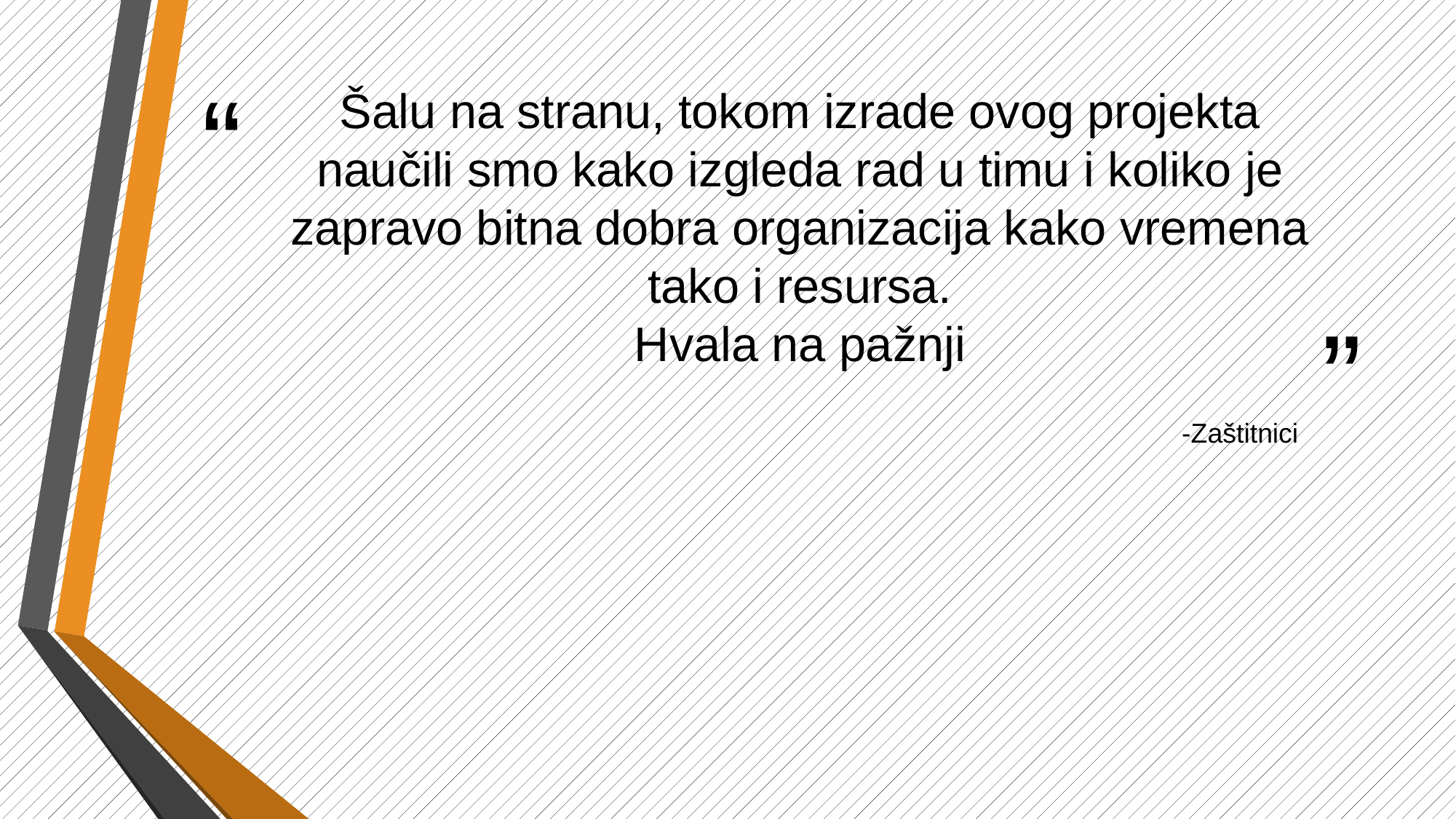

# Šalu na stranu, tokom izrade ovog projekta naučili smo kako izgleda rad u timu i koliko je zapravo bitna dobra organizacija kako vremena tako i resursa. Hvala na pažnji
-Zaštitnici